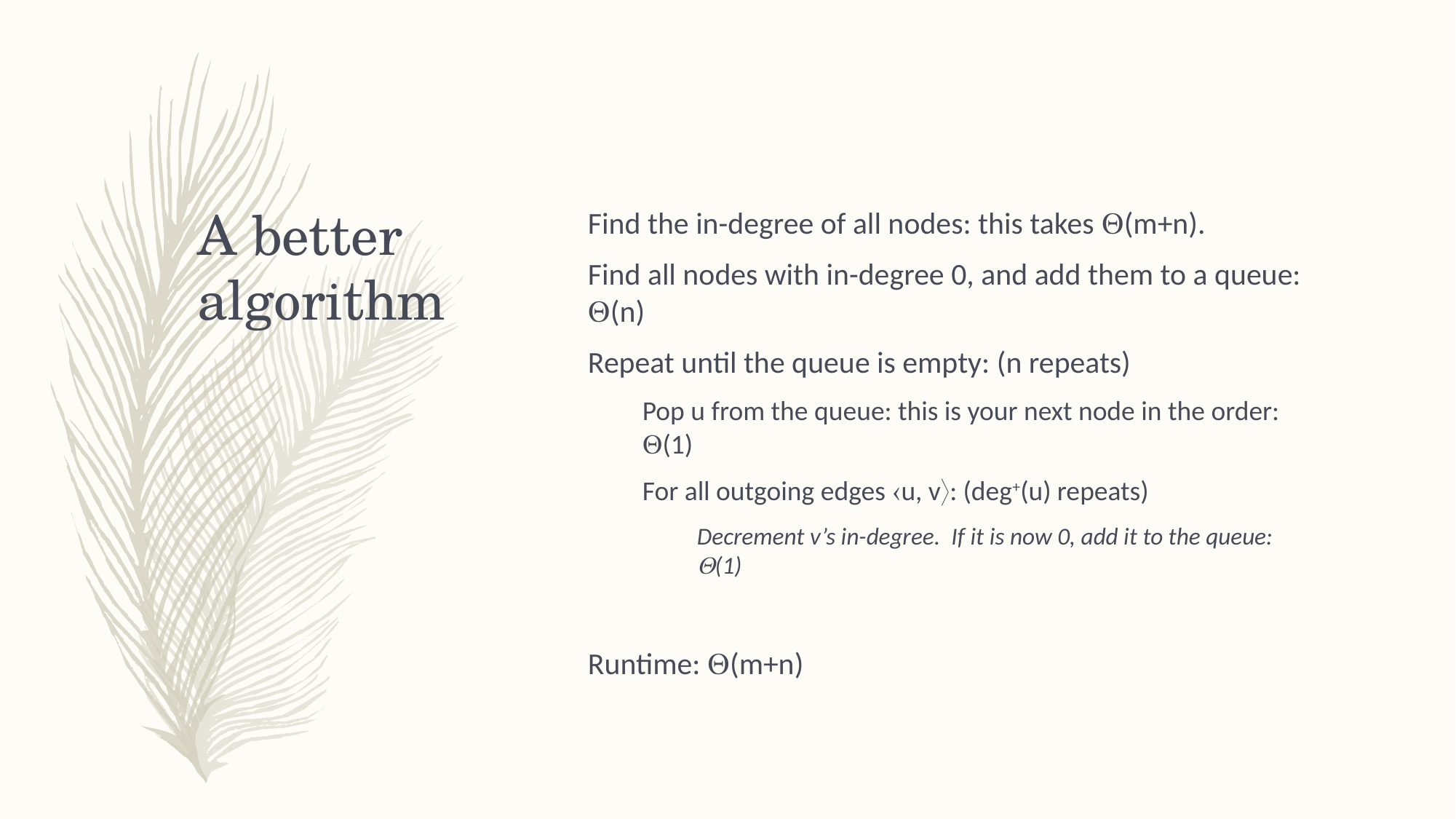

# A better algorithm
Find the in-degree of all nodes: this takes Θ(m+n).
Find all nodes with in-degree 0, and add them to a queue: Θ(n)
Repeat until the queue is empty: (n repeats)
Pop u from the queue: this is your next node in the order: Θ(1)
For all outgoing edges 〈u, v〉: (deg+(u) repeats)
Decrement v’s in-degree.  If it is now 0, add it to the queue: Θ(1)

Runtime: Θ(m+n)